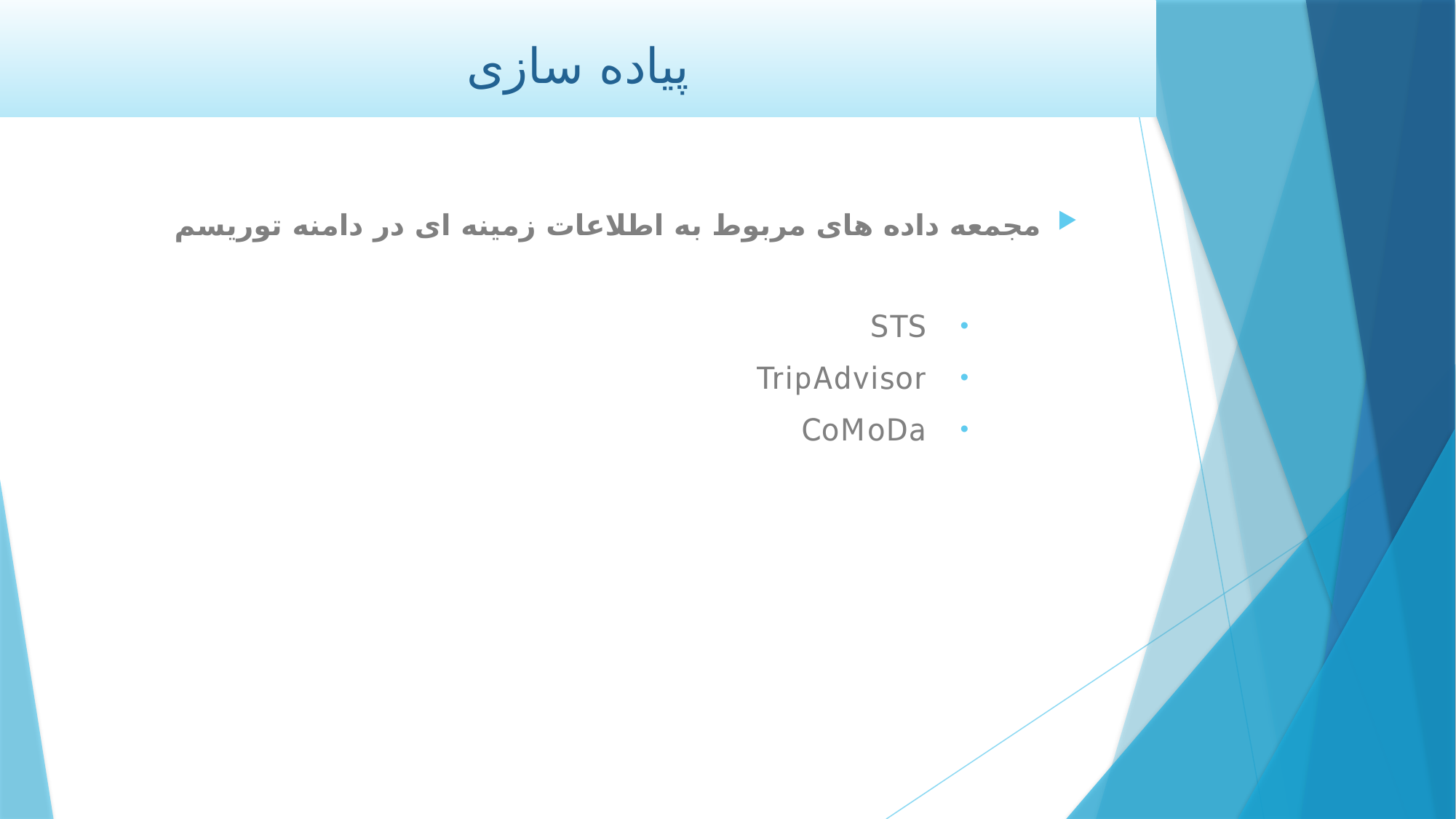

# پیاده سازی
مجمعه داده های مربوط به اطلاعات زمینه ای در دامنه توریسم
STS
TripAdvisor
CoMoDa